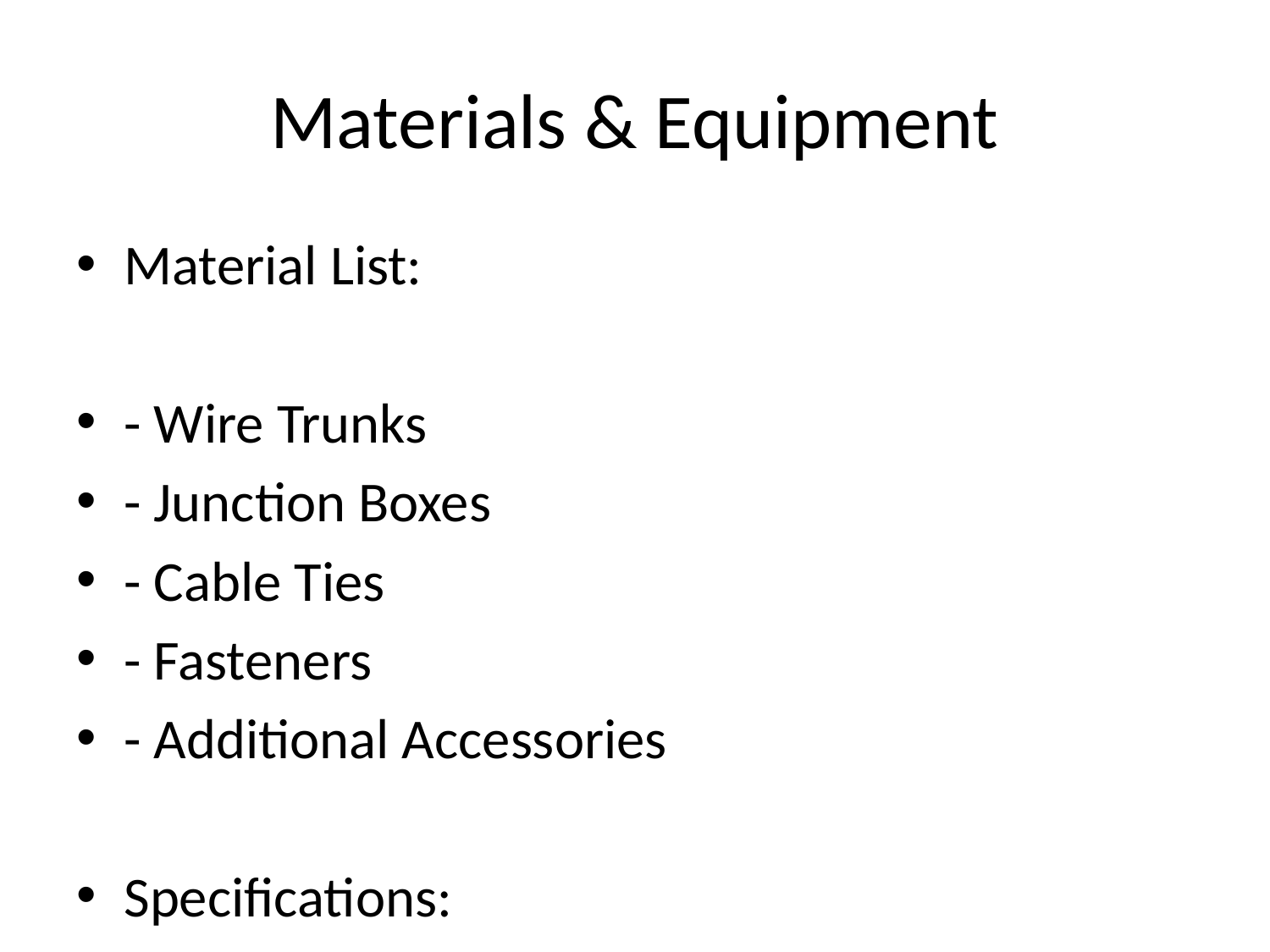

# Materials & Equipment
Material List:

- Wire Trunks
- Junction Boxes
- Cable Ties
- Fasteners
- Additional Accessories

Specifications:

Provide the technical specifications or standards the materials meet.